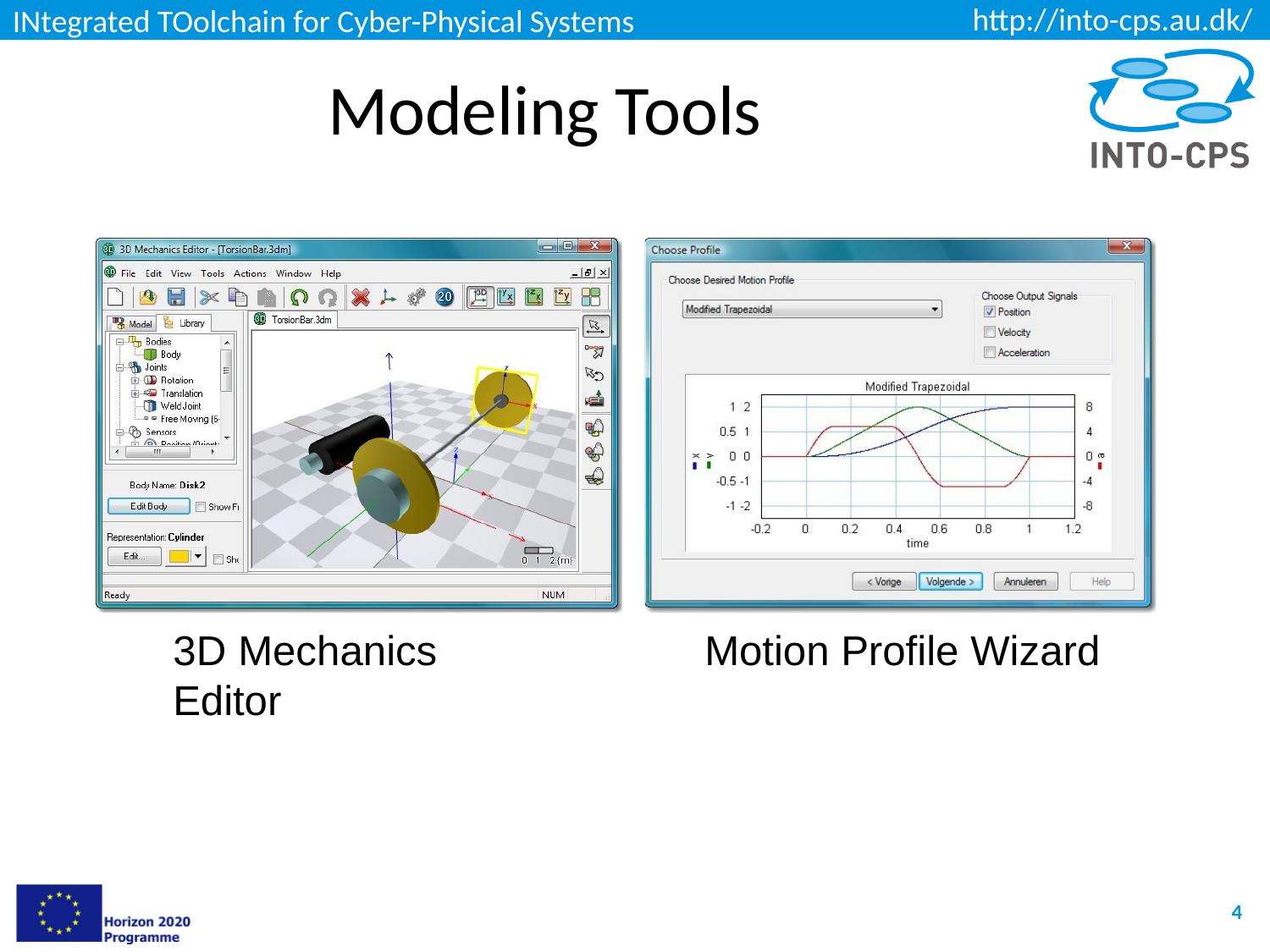

# Modeling Tools

3D Mechanics Editor
Motion Profile Wizard
4